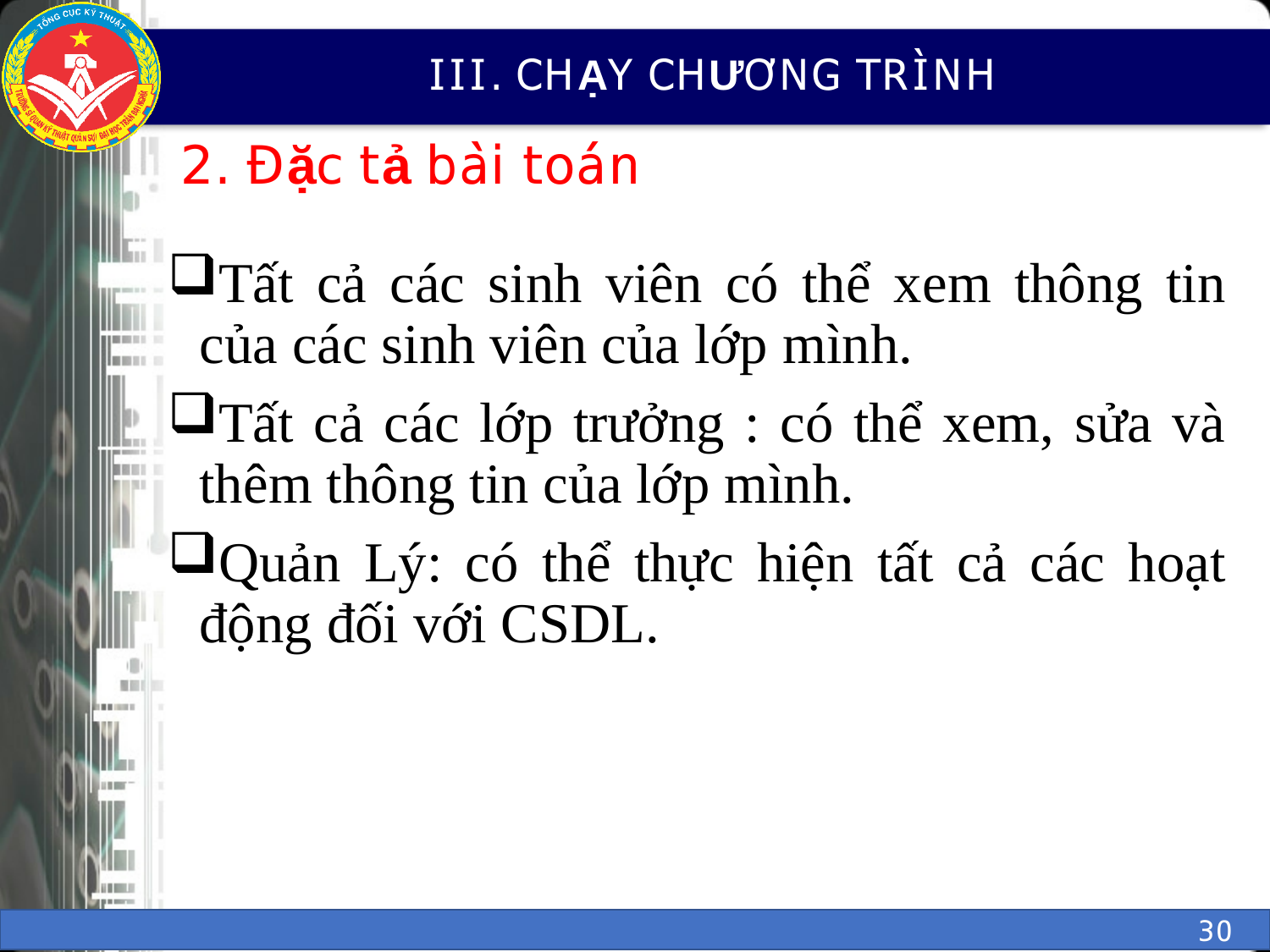

# III. CHẠY CHƯƠNG TRÌNH
2. Đặc tả bài toán
Tất cả các sinh viên có thể xem thông tin của các sinh viên của lớp mình.
Tất cả các lớp trưởng : có thể xem, sửa và thêm thông tin của lớp mình.
Quản Lý: có thể thực hiện tất cả các hoạt động đối với CSDL.